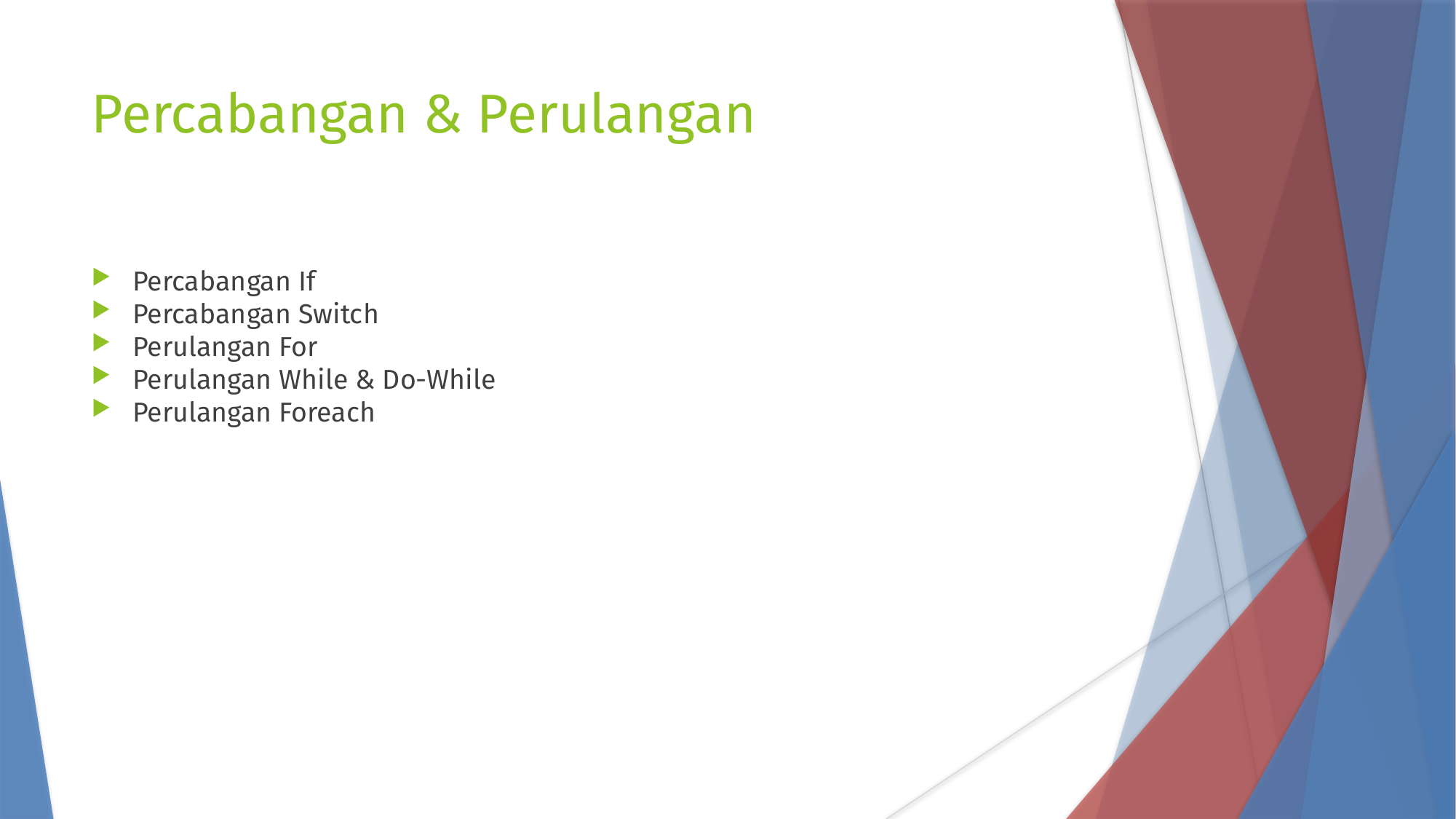

Percabangan & Perulangan
Percabangan If
Percabangan Switch
Perulangan For
Perulangan While & Do-While
Perulangan Foreach